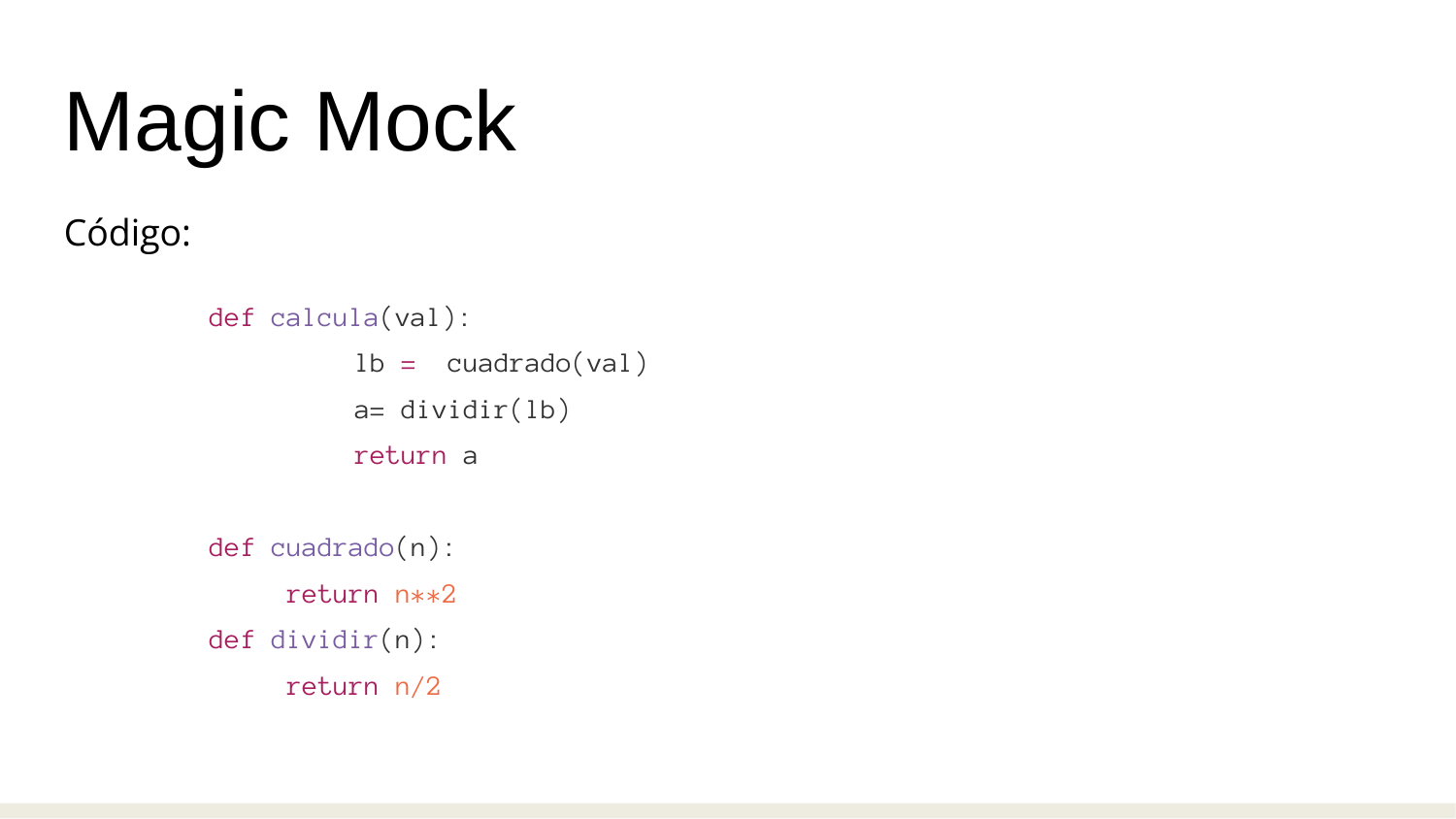

Magic Mock
Código:
	def calcula(val):
		lb =  cuadrado(val)
		a= dividir(lb)
		return a

	def cuadrado(n):
	     return n**2
	def dividir(n):
	     return n/2